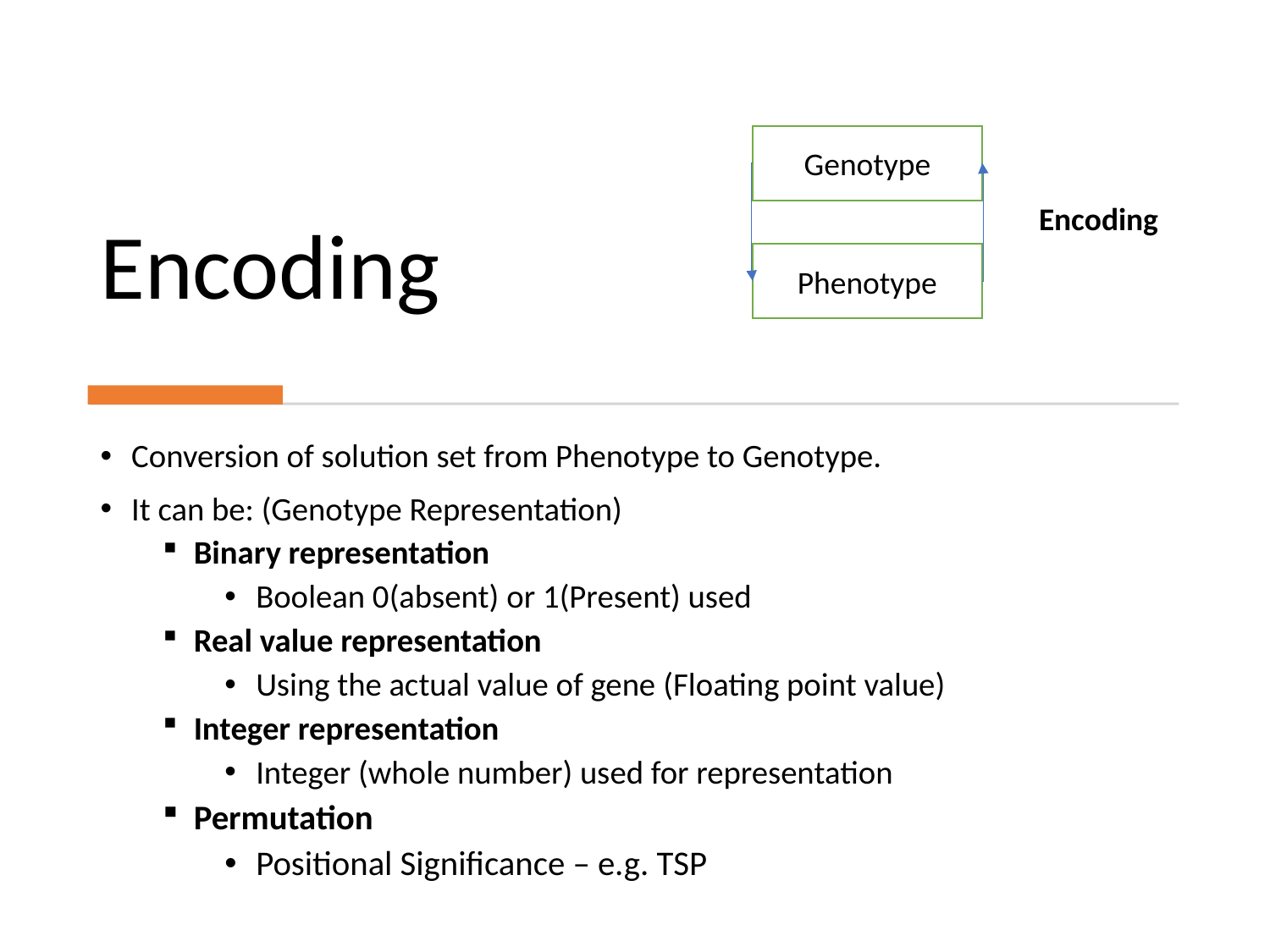

# Encoding
Genotype
Encoding
Phenotype

Conversion of solution set from Phenotype to Genotype.
It can be: (Genotype Representation)
Binary representation
Boolean 0(absent) or 1(Present) used
Real value representation
Using the actual value of gene (Floating point value)
Integer representation
Integer (whole number) used for representation
Permutation
Positional Significance – e.g. TSP
Genetic Algorithm
11